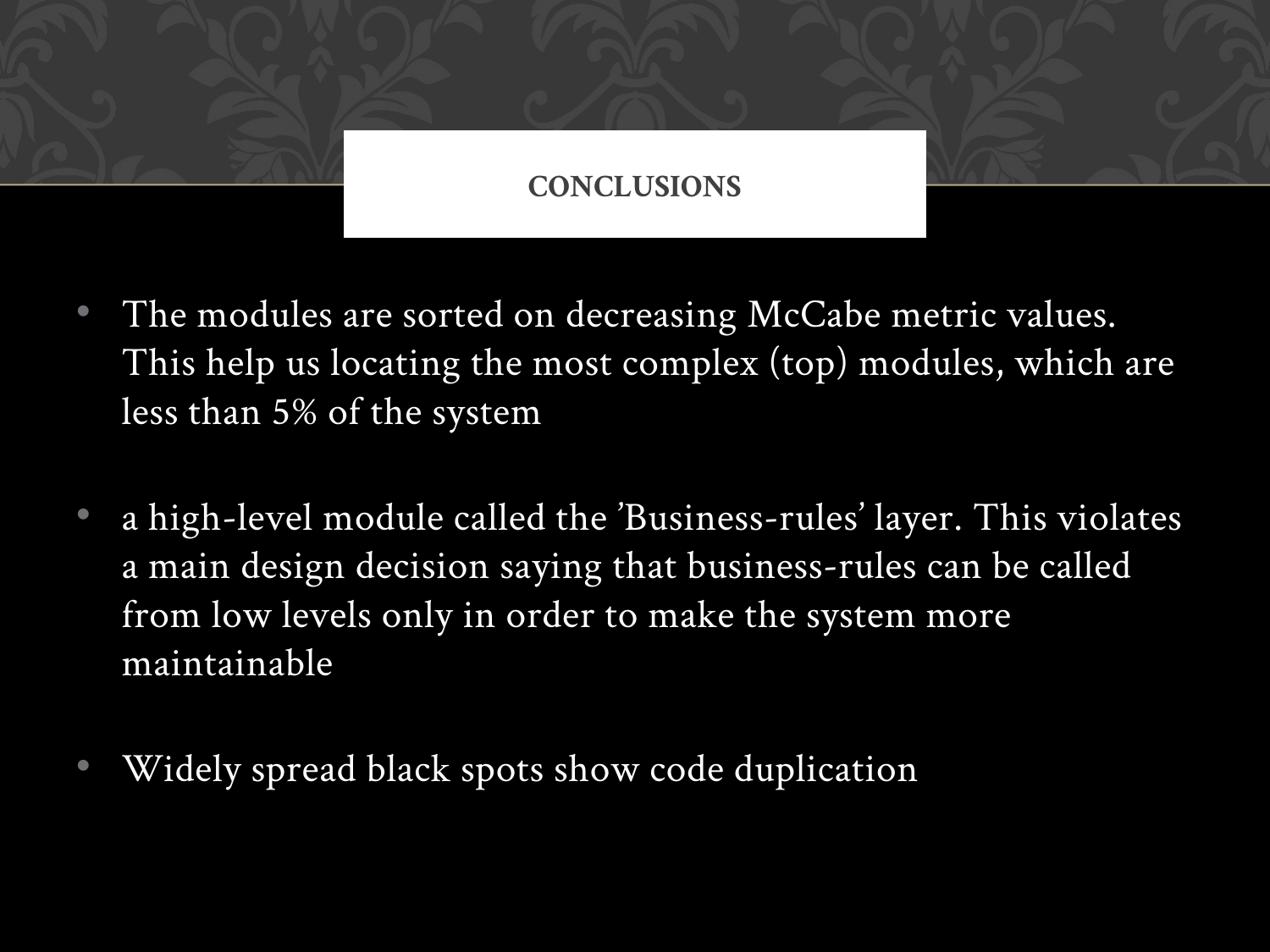

# Conclusions
The modules are sorted on decreasing McCabe metric values. This help us locating the most complex (top) modules, which are less than 5% of the system
a high-level module called the ’Business-rules’ layer. This violates a main design decision saying that business-rules can be called from low levels only in order to make the system more maintainable
Widely spread black spots show code duplication